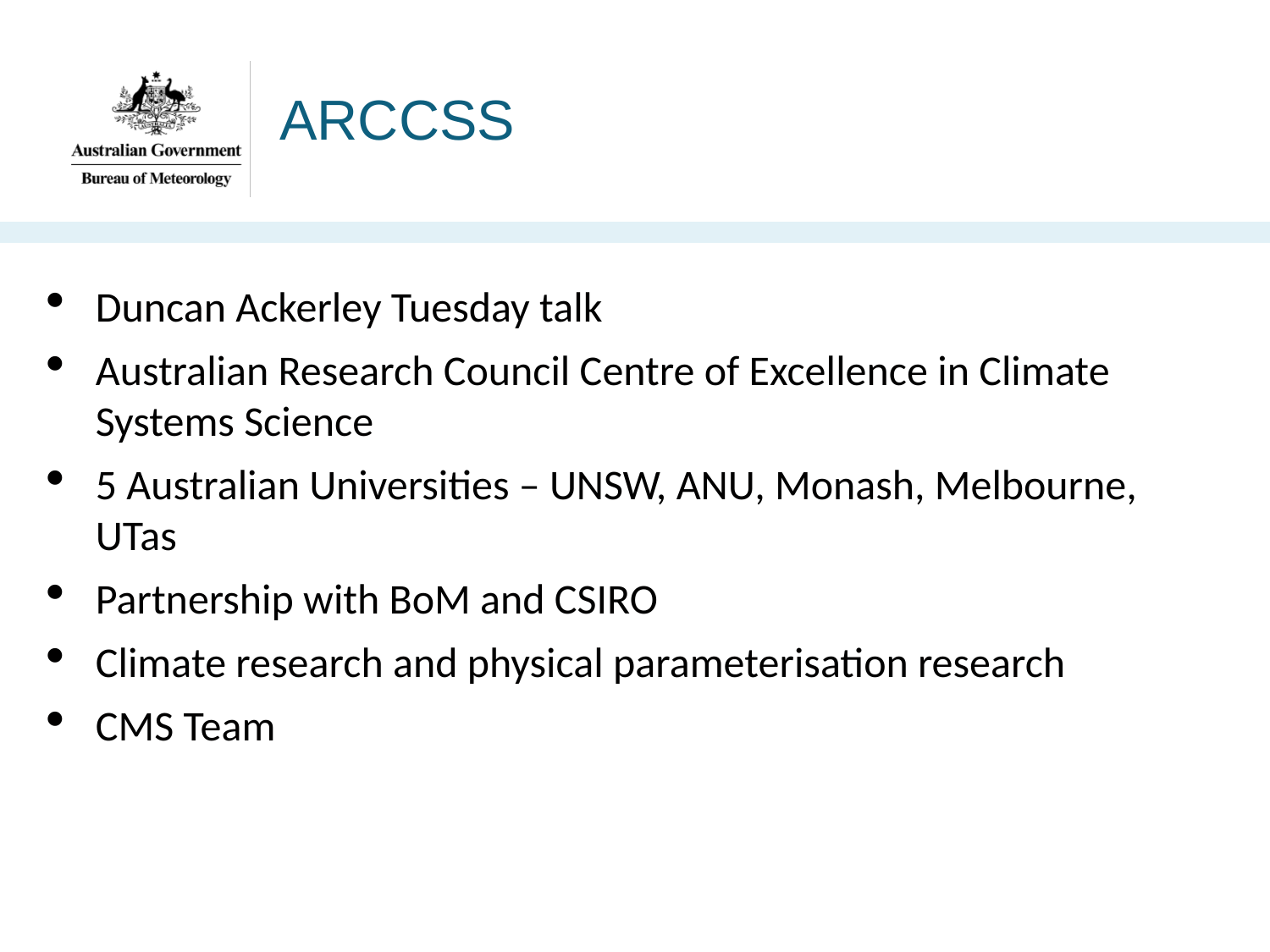

# ARCCSS
Duncan Ackerley Tuesday talk
Australian Research Council Centre of Excellence in Climate Systems Science
5 Australian Universities – UNSW, ANU, Monash, Melbourne, UTas
Partnership with BoM and CSIRO
Climate research and physical parameterisation research
CMS Team